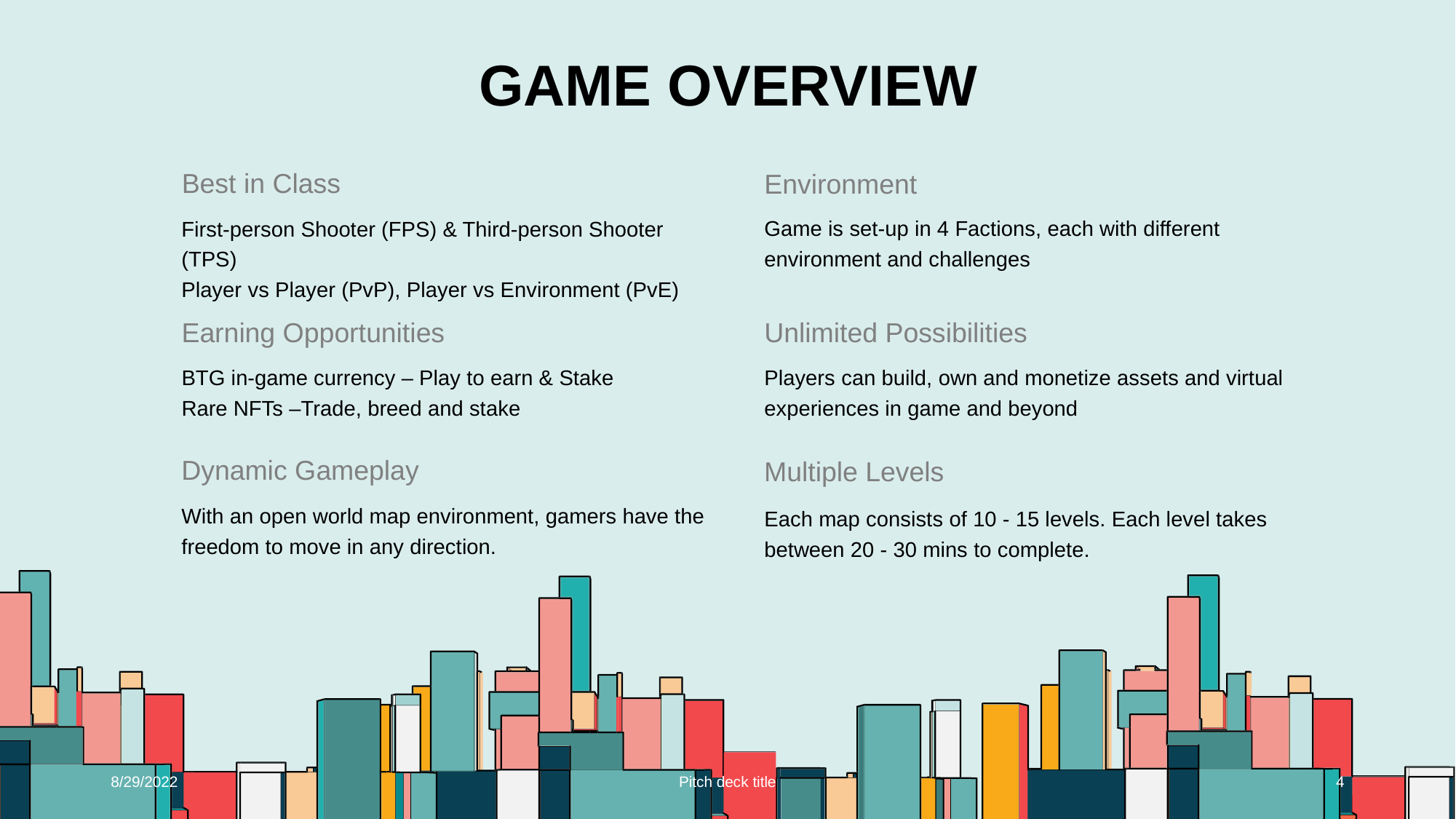

# Game Overview
Best in Class
Environment
Game is set-up in 4 Factions, each with different environment and challenges
First-person Shooter (FPS) & Third-person Shooter (TPS)
Player vs Player (PvP), Player vs Environment (PvE)
Earning Opportunities
Unlimited Possibilities
BTG in-game currency – Play to earn & Stake
Rare NFTs –Trade, breed and stake
Players can build, own and monetize assets and virtual experiences in game and beyond
Dynamic Gameplay
Multiple Levels
With an open world map environment, gamers have the freedom to move in any direction.
Each map consists of 10 - 15 levels. Each level takes between 20 - 30 mins to complete.
8/29/2022
Pitch deck title
4